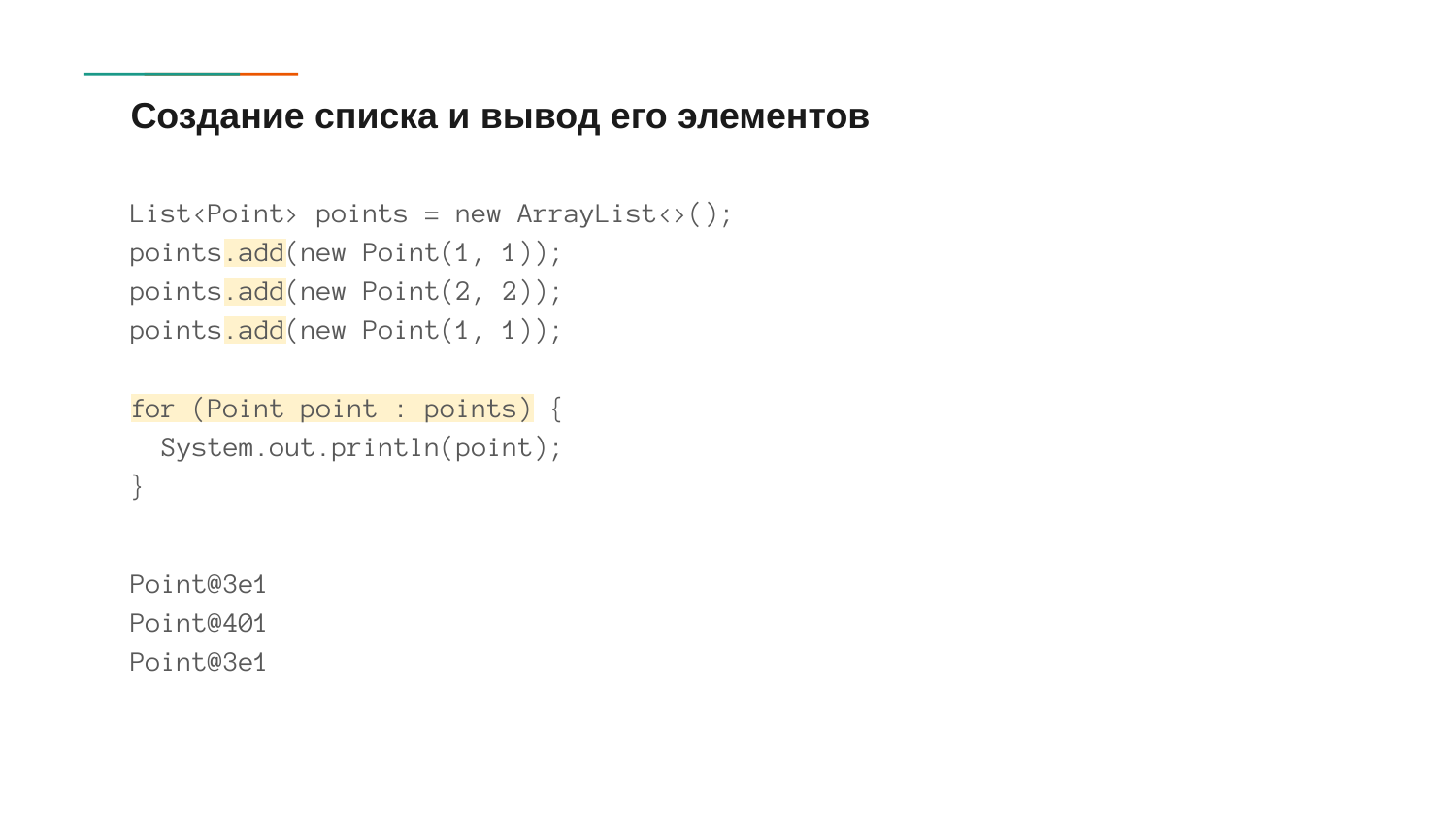

# Создание списка и вывод его элементов
List<Point> points = new ArrayList<>();
points.add(new Point(1, 1));
points.add(new Point(2, 2));
points.add(new Point(1, 1));

for (Point point : points) {
  System.out.println(point);
}

Point@3e1
Point@401
Point@3e1